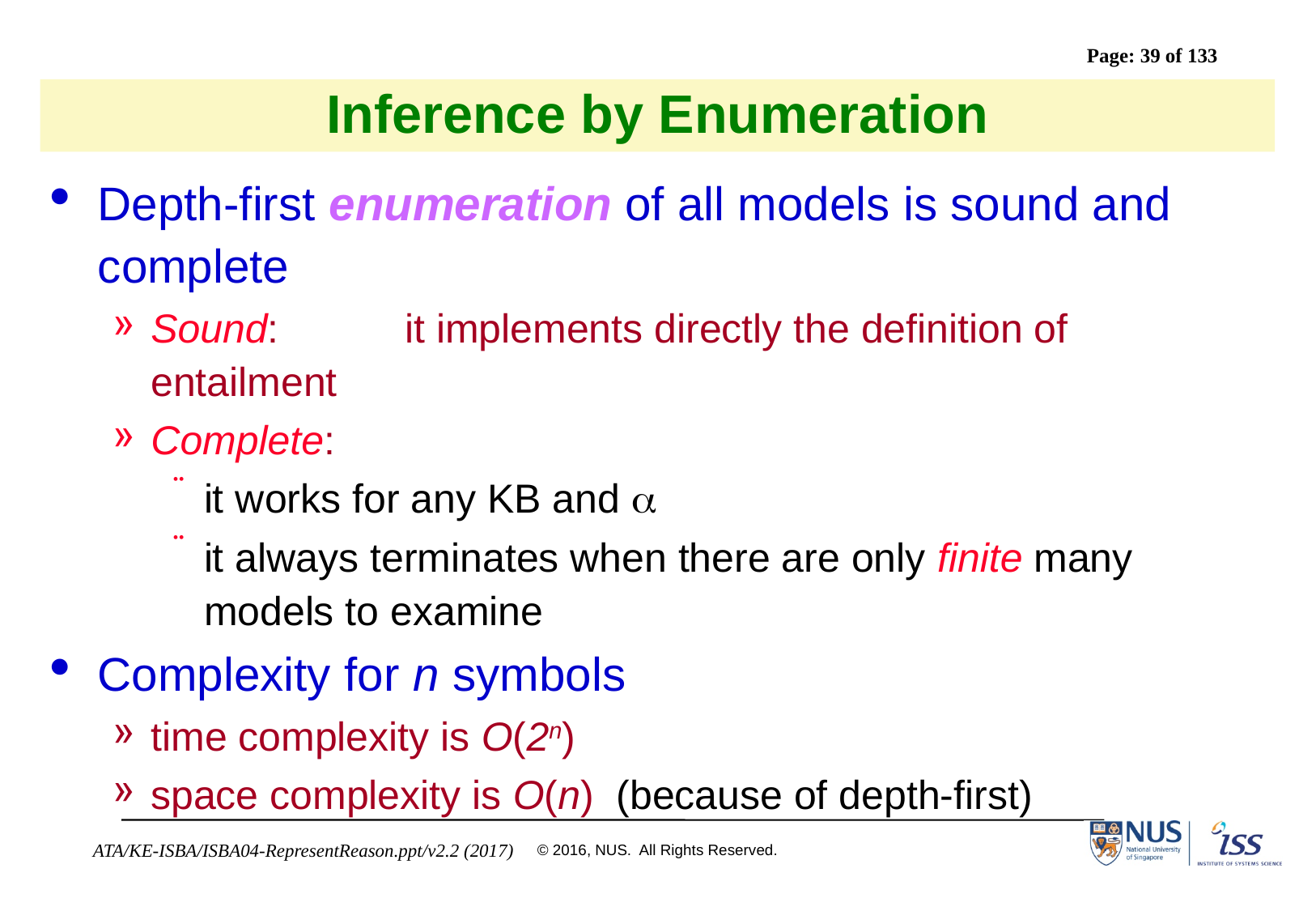

# Inference by Enumeration
Depth-first enumeration of all models is sound and complete
Sound:	 it implements directly the definition of entailment
Complete:
it works for any KB and α
it always terminates when there are only finite many models to examine
Complexity for n symbols
time complexity is O(2n)
space complexity is O(n)  (because of depth-first)